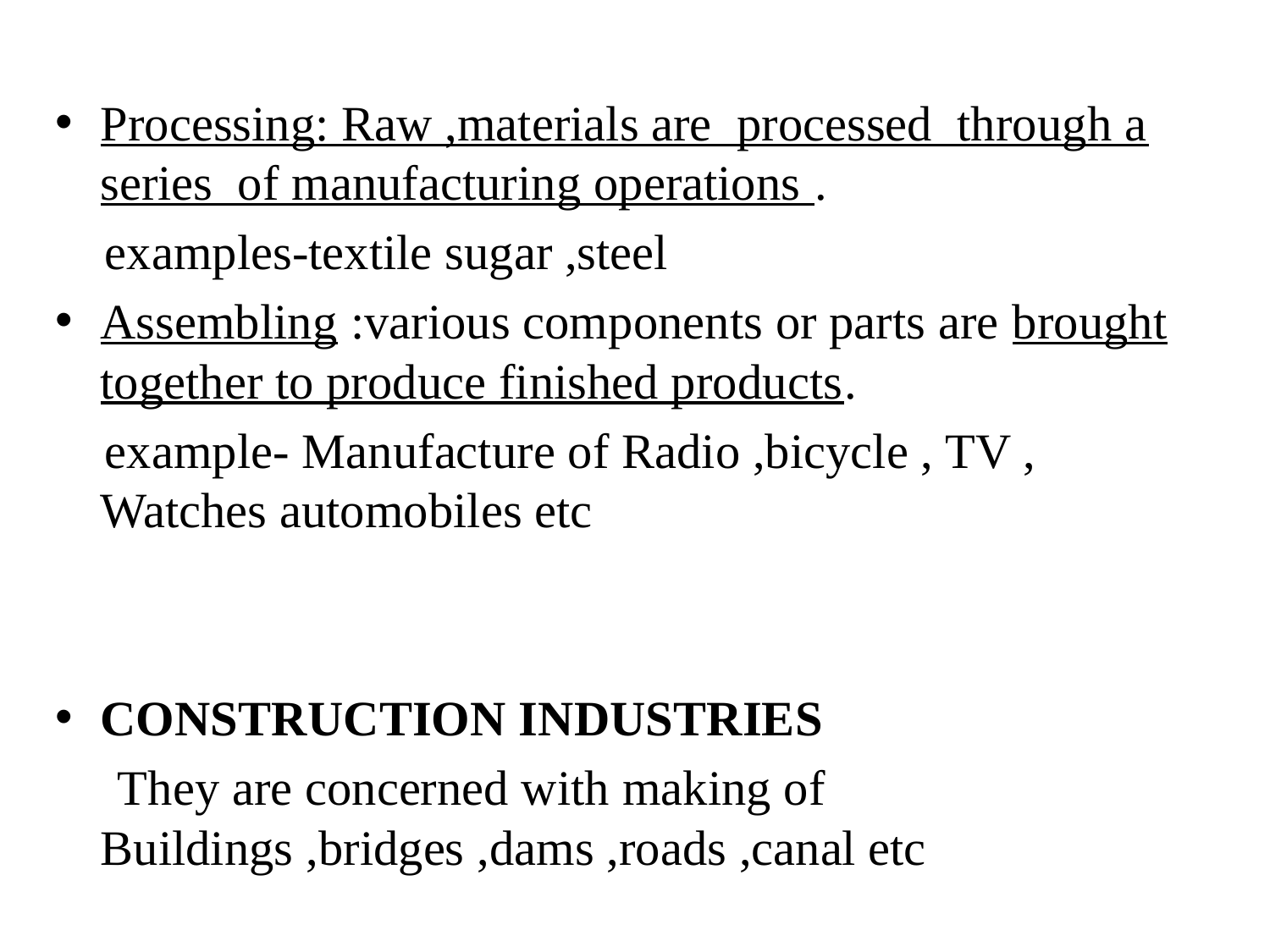

Processing: Raw ,materials are  processed  through a series  of manufacturing operations .
    examples-textile sugar ,steel
Assembling :various components or parts are brought together to produce finished products.
    example- Manufacture of Radio ,bicycle , TV , Watches automobiles etc

CONSTRUCTION INDUSTRIES
     They are concerned with making of Buildings ,bridges ,dams ,roads ,canal etc